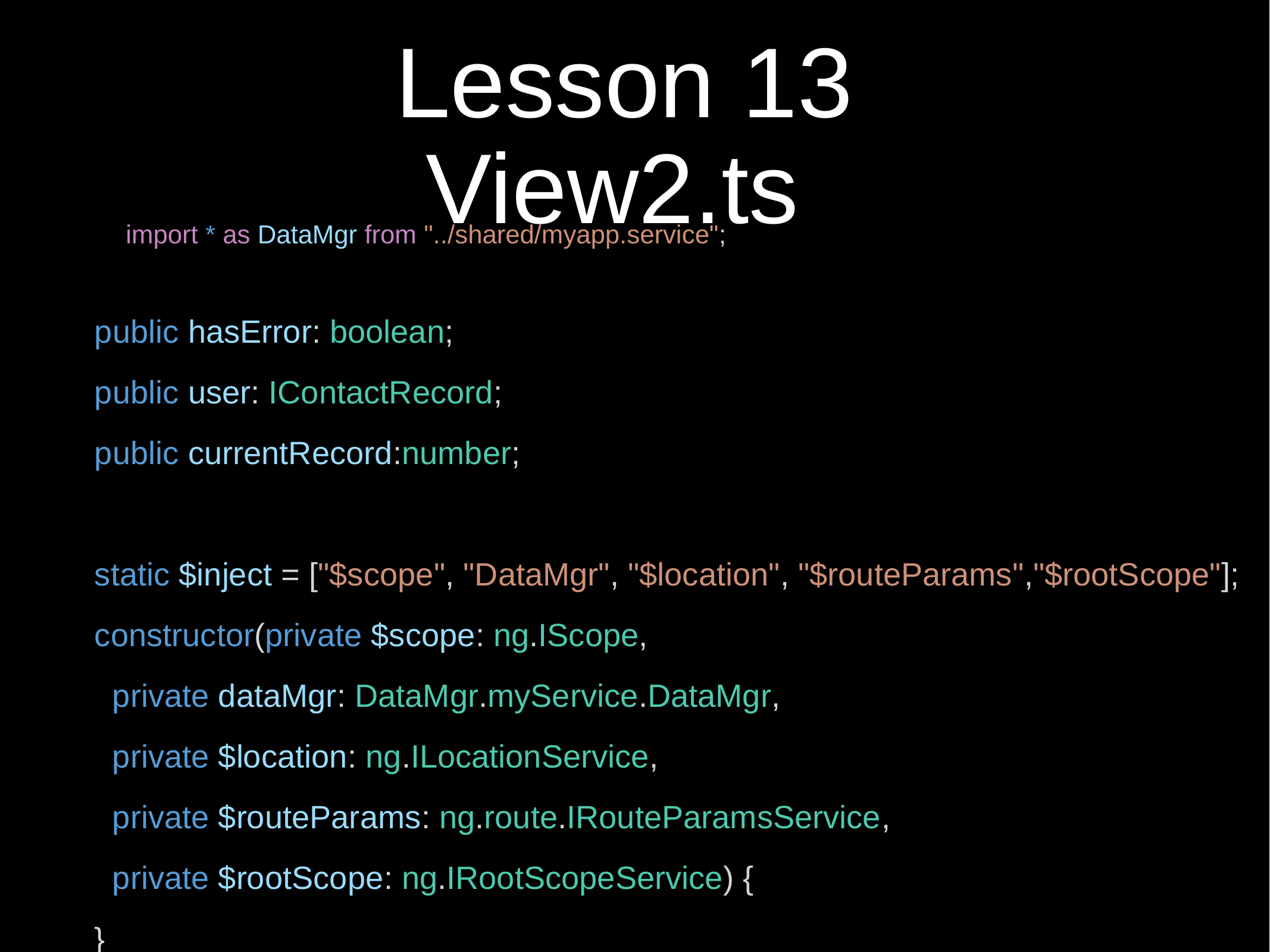

# Lesson 13
View2.ts
import * as DataMgr from "../shared/myapp.service";

    public hasError: boolean;
    public user: IContactRecord;
    public currentRecord:number;

    static $inject = ["$scope", "DataMgr", "$location", "$routeParams","$rootScope"];
    constructor(private $scope: ng.IScope,
      private dataMgr: DataMgr.myService.DataMgr,
      private $location: ng.ILocationService,
      private $routeParams: ng.route.IRouteParamsService,
      private $rootScope: ng.IRootScopeService) {
    }